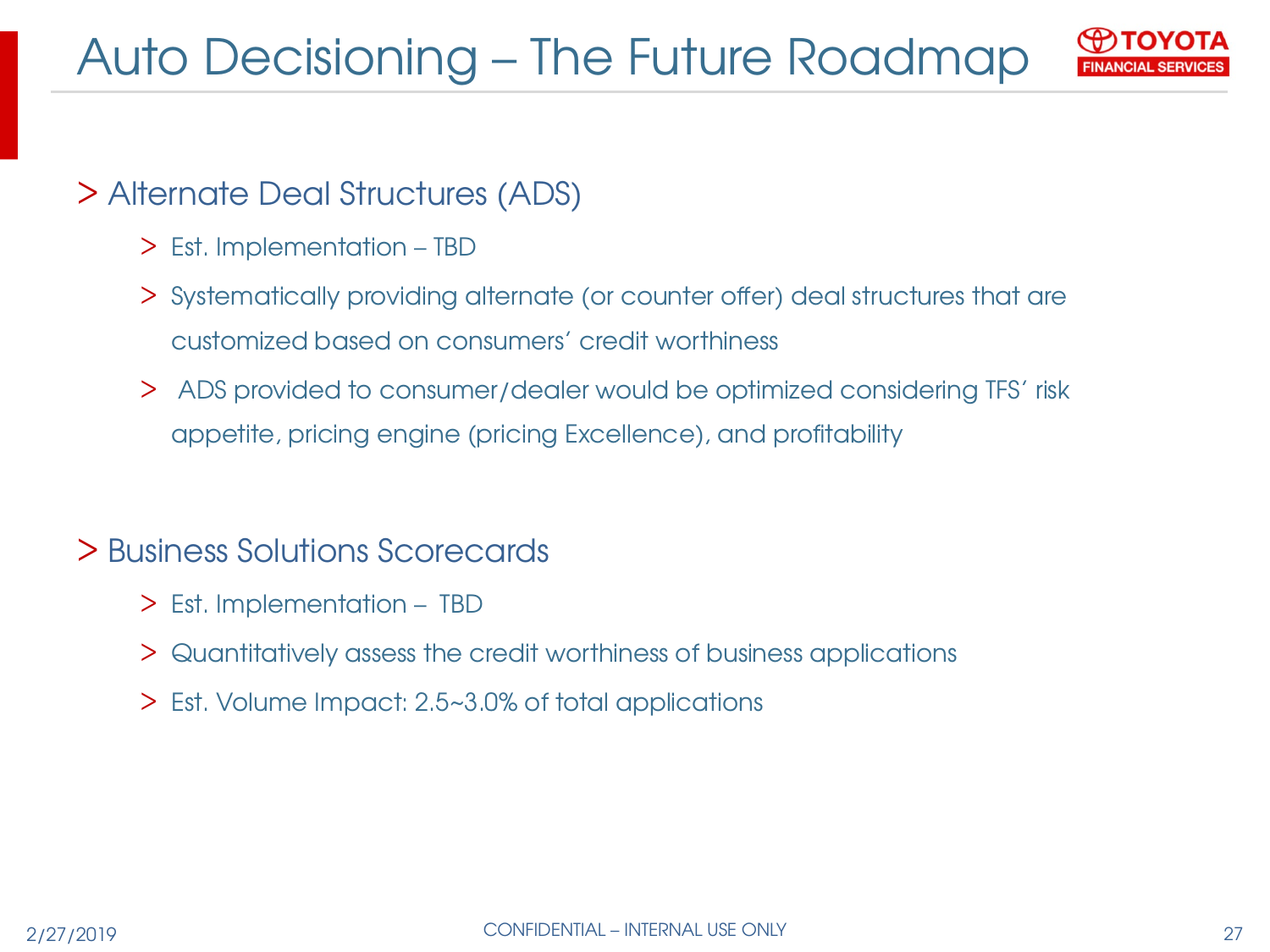

# Auto Decisioning – The Future Roadmap
Alternate Deal Structures (ADS)
Est. Implementation – TBD
Systematically providing alternate (or counter offer) deal structures that are customized based on consumers’ credit worthiness
 ADS provided to consumer/dealer would be optimized considering TFS’ risk appetite, pricing engine (pricing Excellence), and profitability

Business Solutions Scorecards
Est. Implementation –  TBD
Quantitatively assess the credit worthiness of business applications
Est. Volume Impact: 2.5~3.0% of total applications

2/27/2019
CONFIDENTIAL – INTERNAL USE ONLY
 27